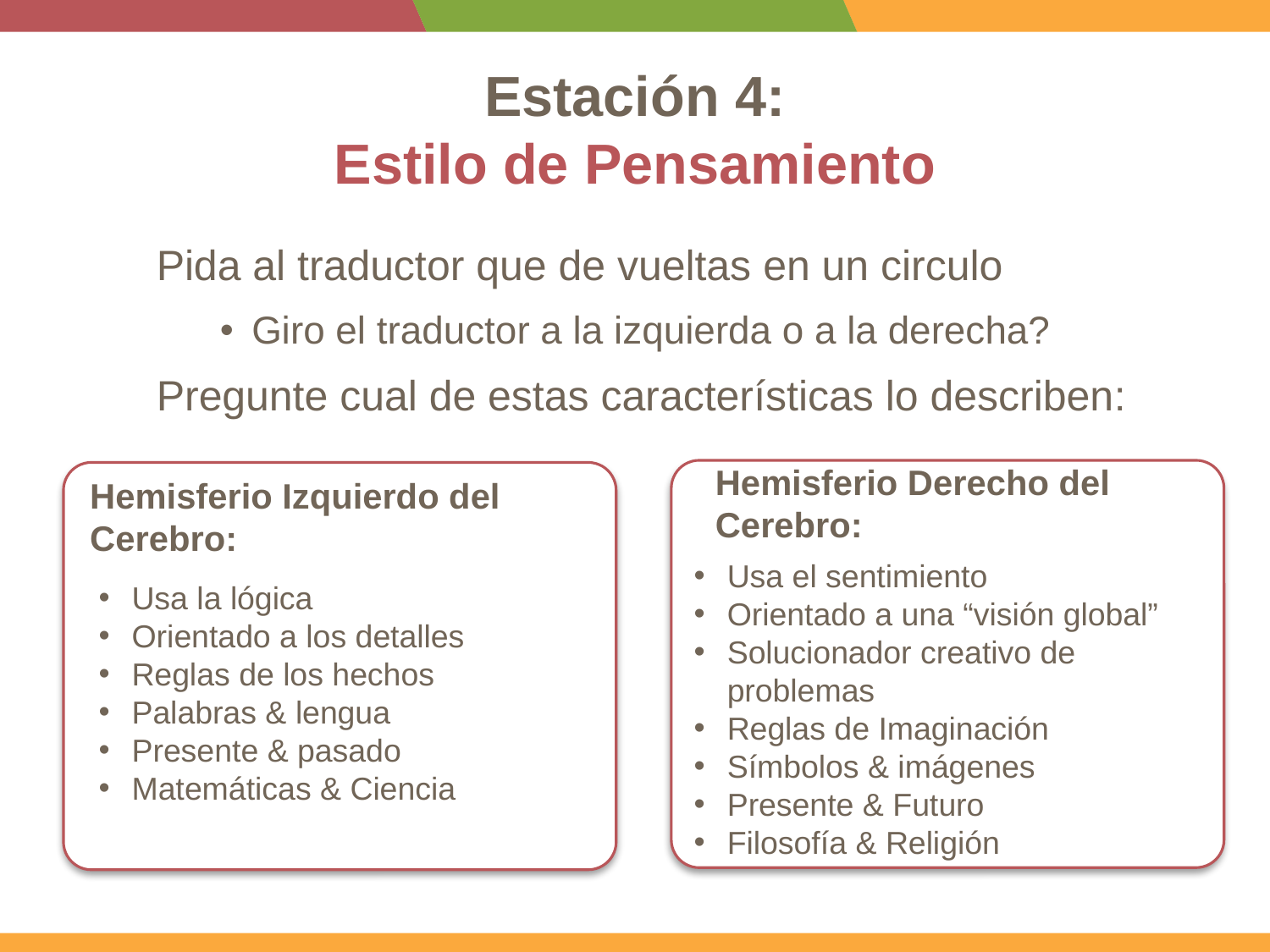

# Estación 4: Estilo de Pensamiento
Pida al traductor que de vueltas en un circulo
Giro el traductor a la izquierda o a la derecha?
Pregunte cual de estas características lo describen:
Hemisferio Derecho del Cerebro:

Hemisferio Izquierdo del Cerebro:
Usa el sentimiento
Orientado a una “visión global”
Solucionador creativo de problemas
Reglas de Imaginación
Símbolos & imágenes
Presente & Futuro
Filosofía & Religión
Usa la lógica
Orientado a los detalles
Reglas de los hechos
Palabras & lengua
Presente & pasado
Matemáticas & Ciencia